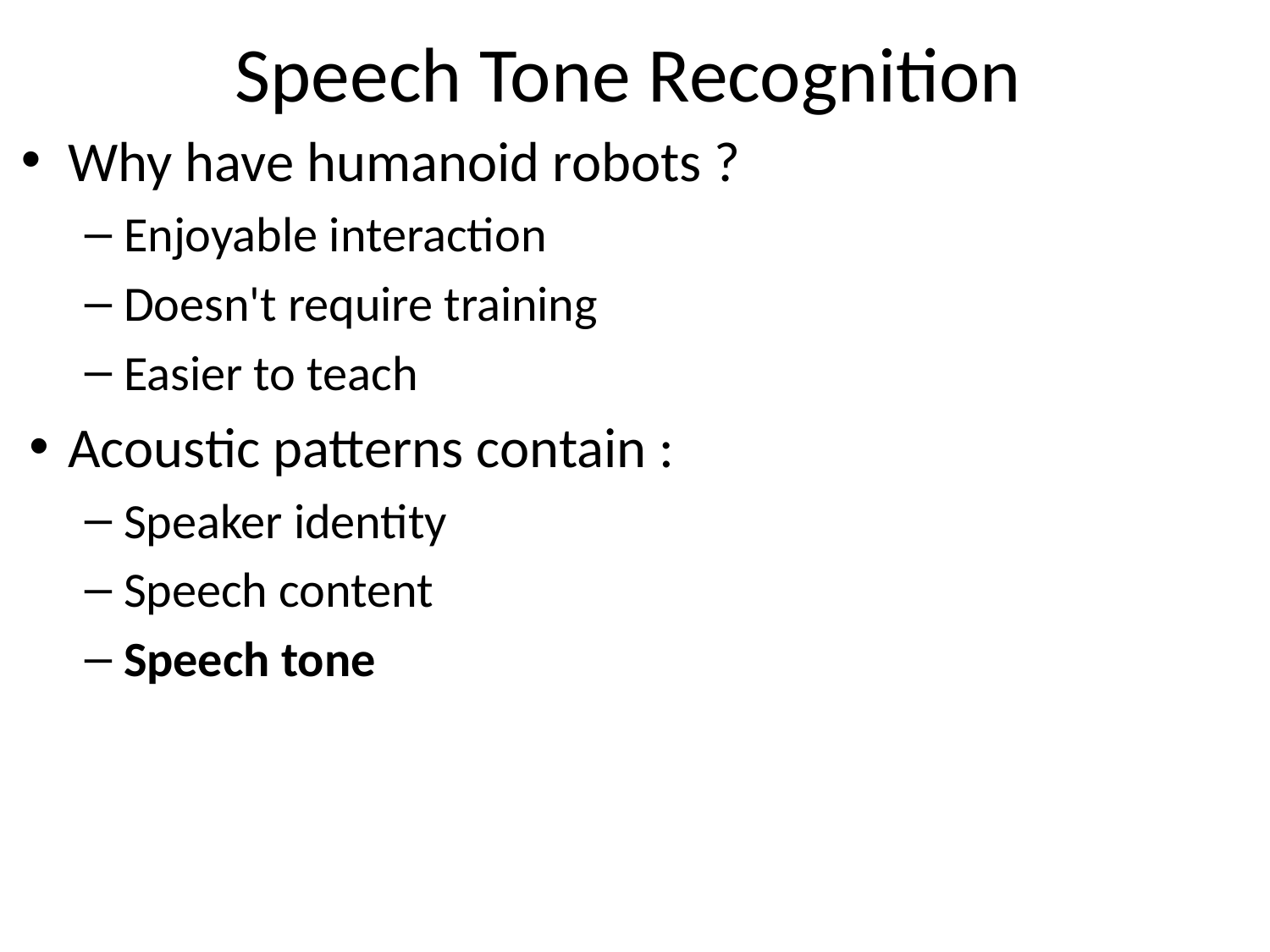

# Speech Tone Recognition
Why have humanoid robots ?
Enjoyable interaction
Doesn't require training
Easier to teach
Acoustic patterns contain :
Speaker identity
Speech content
Speech tone